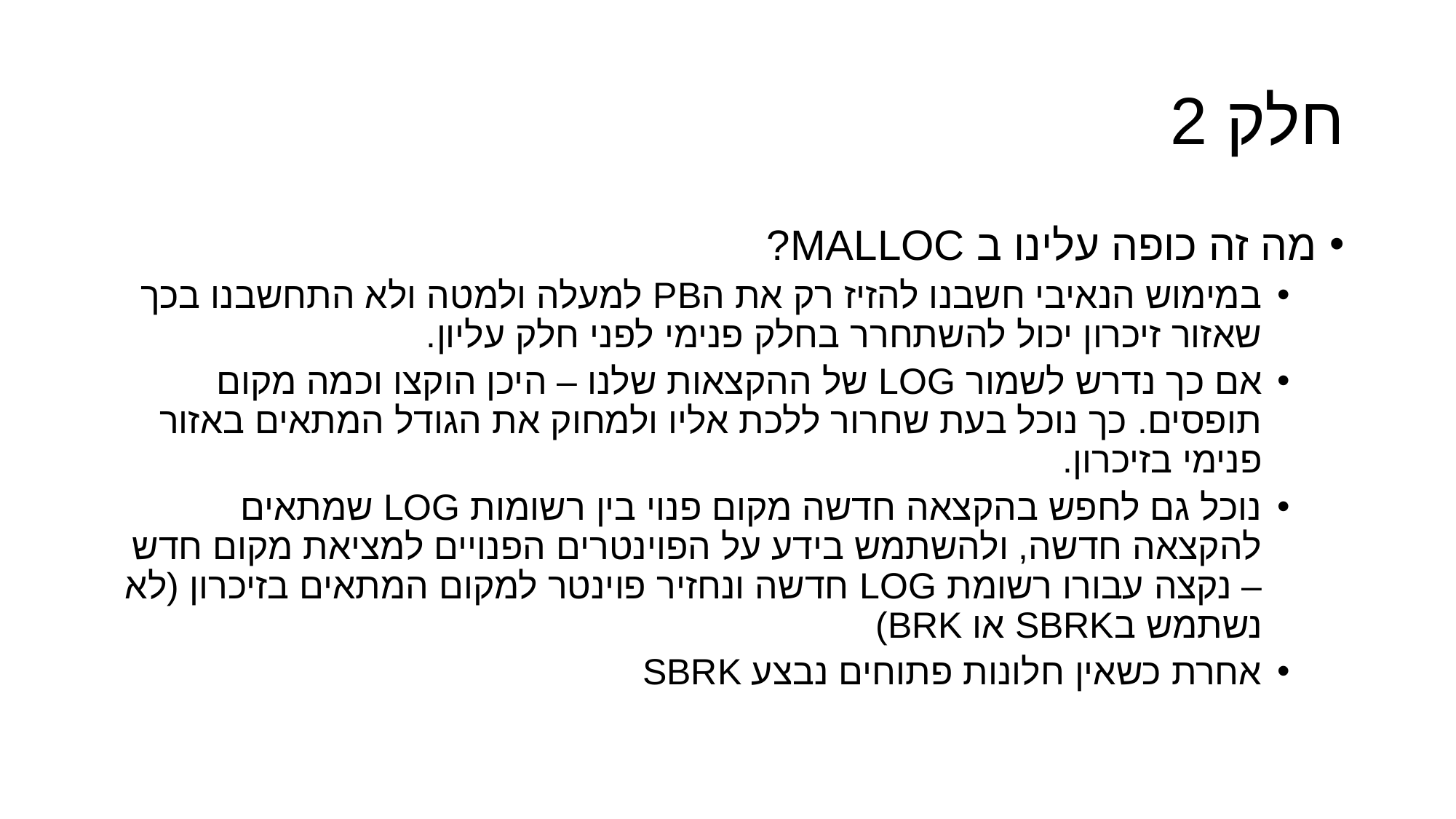

# חלק 2
מה זה כופה עלינו ב MALLOC?
במימוש הנאיבי חשבנו להזיז רק את הPB למעלה ולמטה ולא התחשבנו בכך שאזור זיכרון יכול להשתחרר בחלק פנימי לפני חלק עליון.
אם כך נדרש לשמור LOG של ההקצאות שלנו – היכן הוקצו וכמה מקום תופסים. כך נוכל בעת שחרור ללכת אליו ולמחוק את הגודל המתאים באזור פנימי בזיכרון.
נוכל גם לחפש בהקצאה חדשה מקום פנוי בין רשומות LOG שמתאים להקצאה חדשה, ולהשתמש בידע על הפוינטרים הפנויים למציאת מקום חדש – נקצה עבורו רשומת LOG חדשה ונחזיר פוינטר למקום המתאים בזיכרון (לא נשתמש בSBRK או BRK)
אחרת כשאין חלונות פתוחים נבצע SBRK